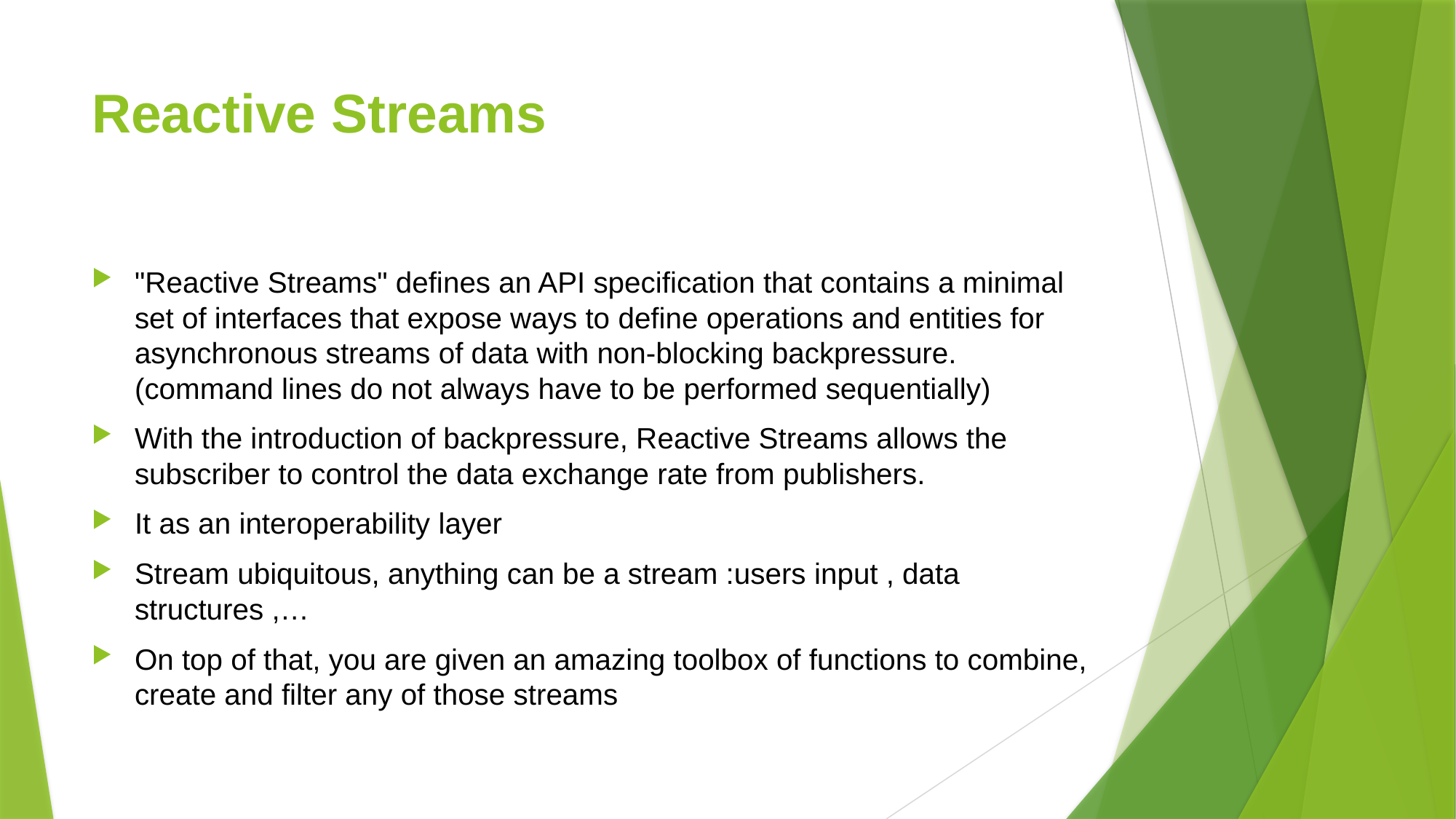

# Reactive Streams
"Reactive Streams" defines an API specification that contains a minimal set of interfaces that expose ways to define operations and entities for asynchronous streams of data with non-blocking backpressure.(command lines do not always have to be performed sequentially)
With the introduction of backpressure, Reactive Streams allows the subscriber to control the data exchange rate from publishers.
It as an interoperability layer
Stream ubiquitous, anything can be a stream :users input , data structures ,…
On top of that, you are given an amazing toolbox of functions to combine, create and filter any of those streams